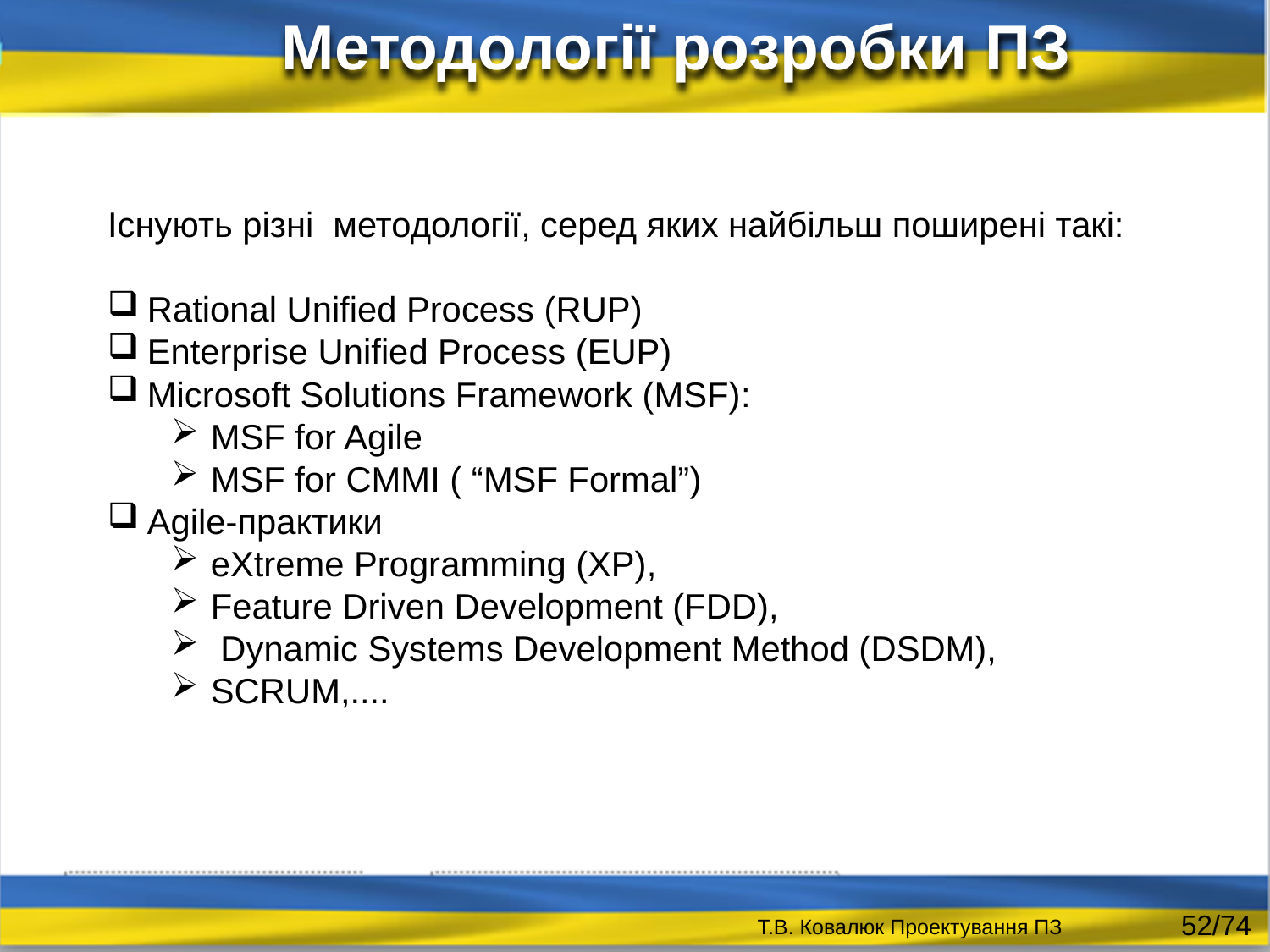

Методології розробки ПЗ
Існують різні  методології, серед яких найбільш поширені такі:

Rational Unified Process (RUP)
Enterprise Unified Process (EUP)
Microsoft Solutions Framework (MSF):
MSF for Agile
MSF for CMMI ( “MSF Formal”)
Agile-практики
eXtreme Programming (XP),
Feature Driven Development (FDD),
 Dynamic Systems Development Method (DSDM),
SCRUM,....